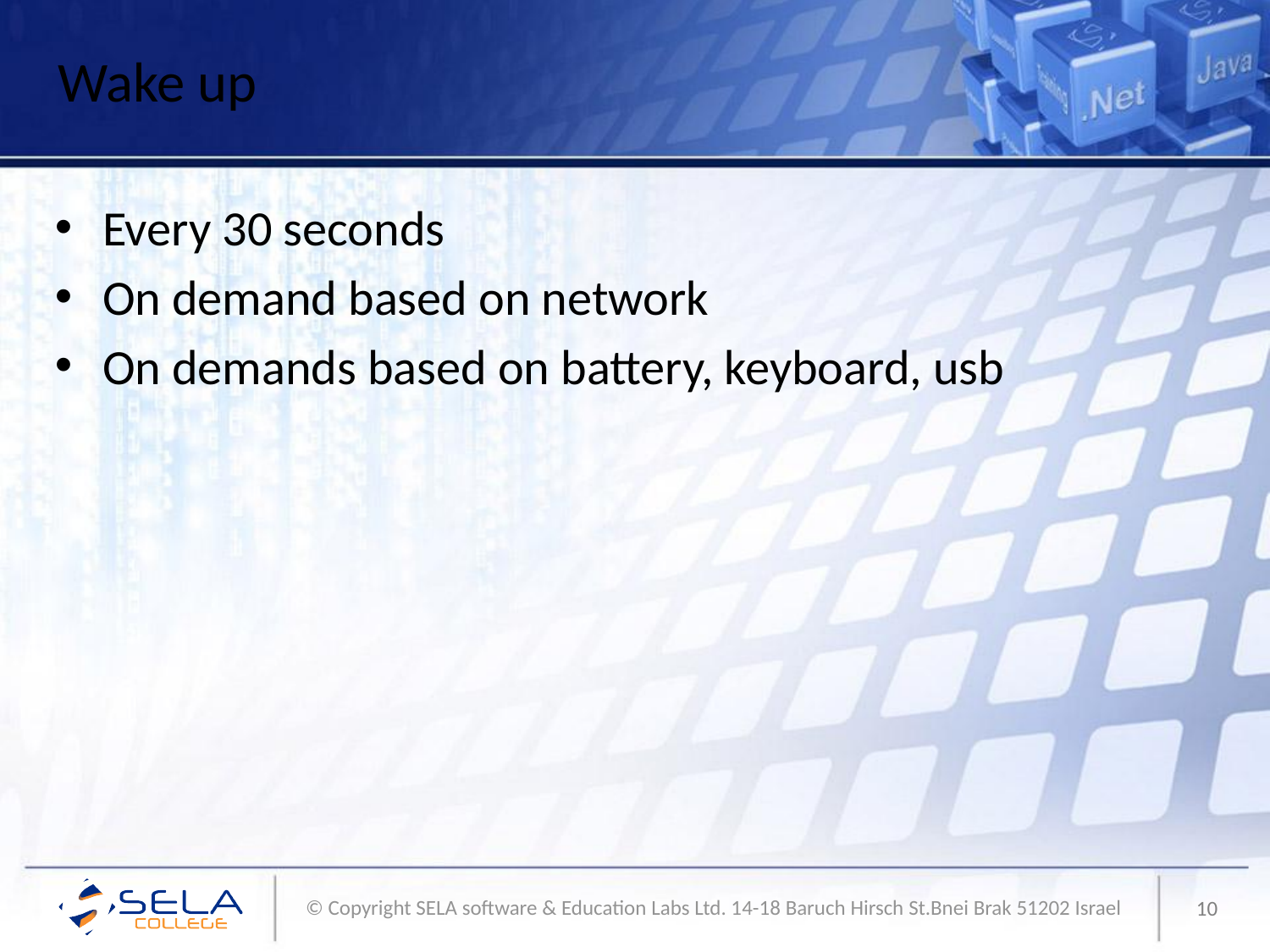

# Wake up
Every 30 seconds
On demand based on network
On demands based on battery, keyboard, usb

10
© Copyright SELA software & Education Labs Ltd. 14-18 Baruch Hirsch St.Bnei Brak 51202 Israel